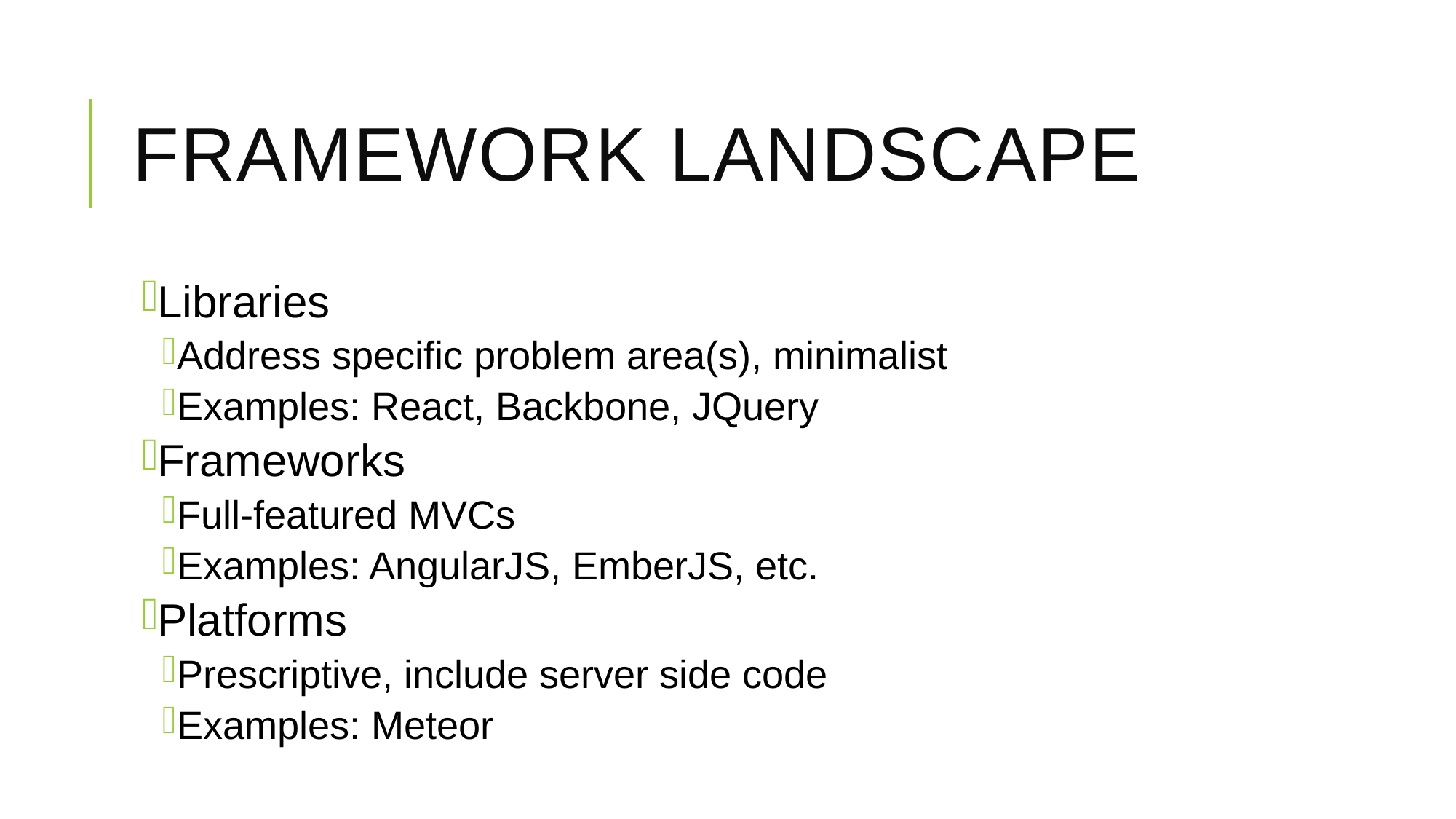

# Framework Landscape
Libraries
Address specific problem area(s), minimalist
Examples: React, Backbone, JQuery
Frameworks
Full-featured MVCs
Examples: AngularJS, EmberJS, etc.
Platforms
Prescriptive, include server side code
Examples: Meteor